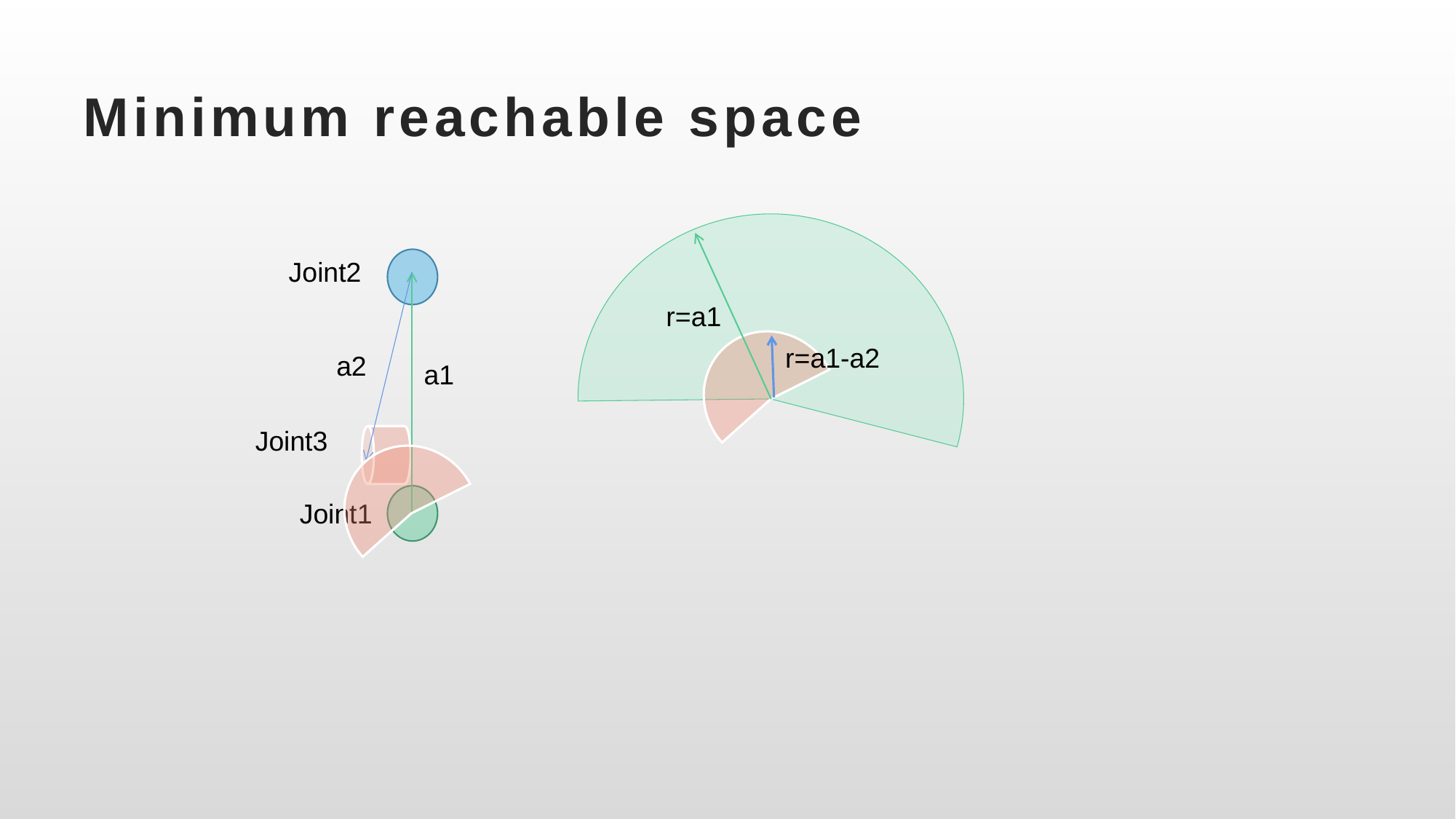

# Minimum reachable space

r=a1

r=a1-a2
Joint2

a2
a1
Joint3

Joint1